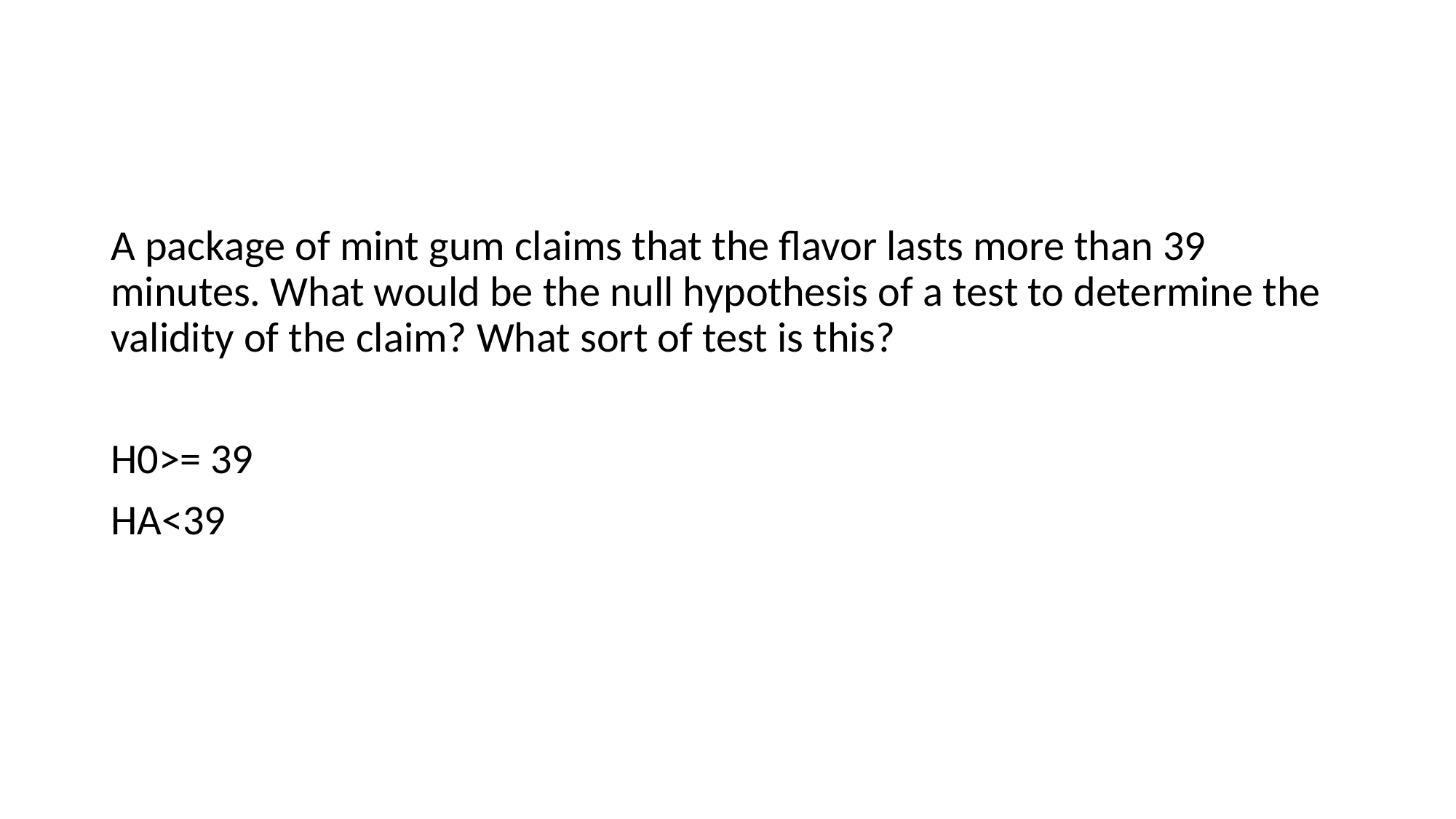

#
A package of mint gum claims that the flavor lasts more than 39 minutes. What would be the null hypothesis of a test to determine the validity of the claim? What sort of test is this?

H0>= 39
HA<39